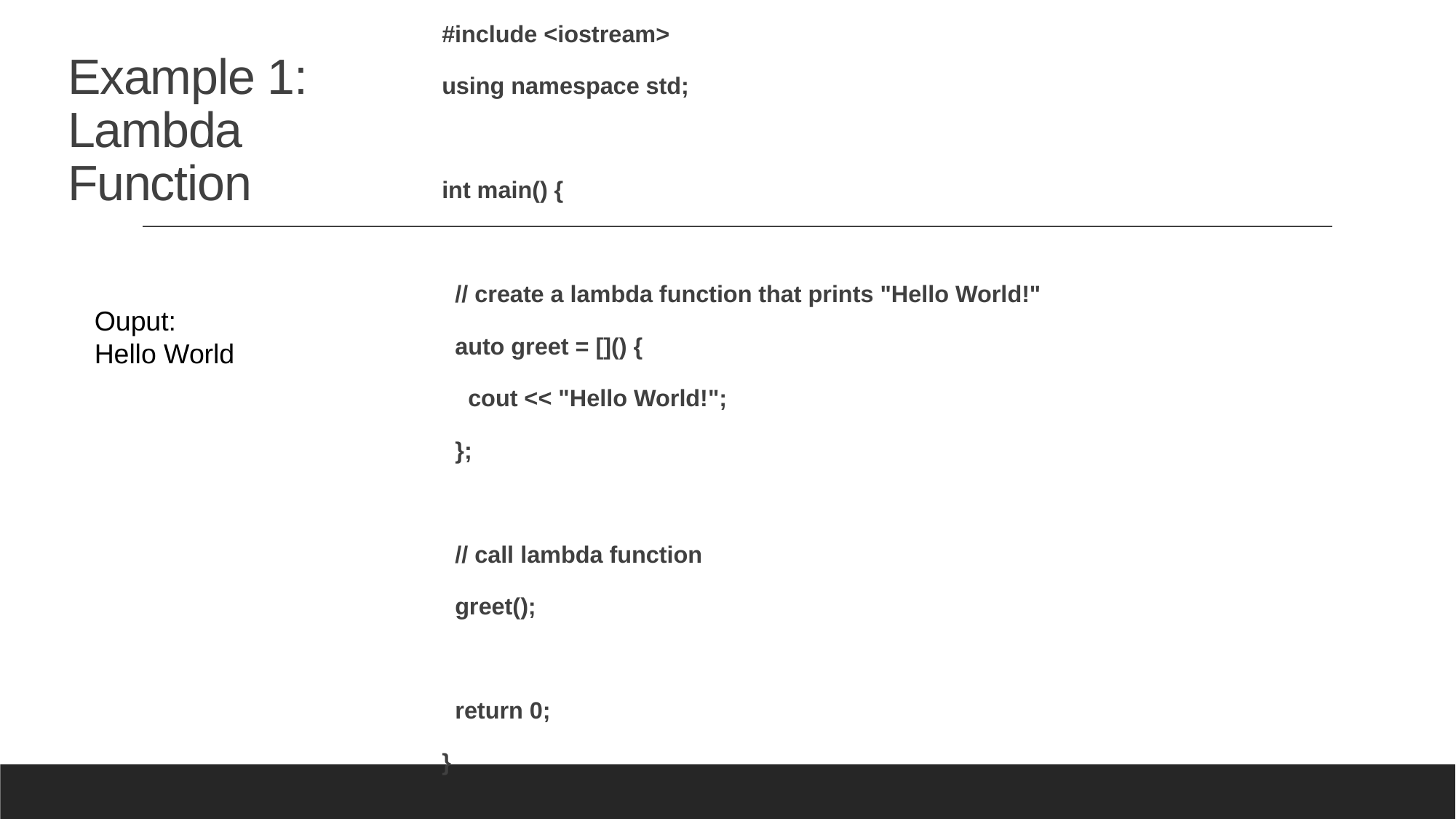

#include <iostream>
using namespace std;

int main() {

  // create a lambda function that prints "Hello World!"
  auto greet = []() {
    cout << "Hello World!";
  };

  // call lambda function
  greet();

  return 0;
}
# Example 1: Lambda Function
Ouput:
Hello World